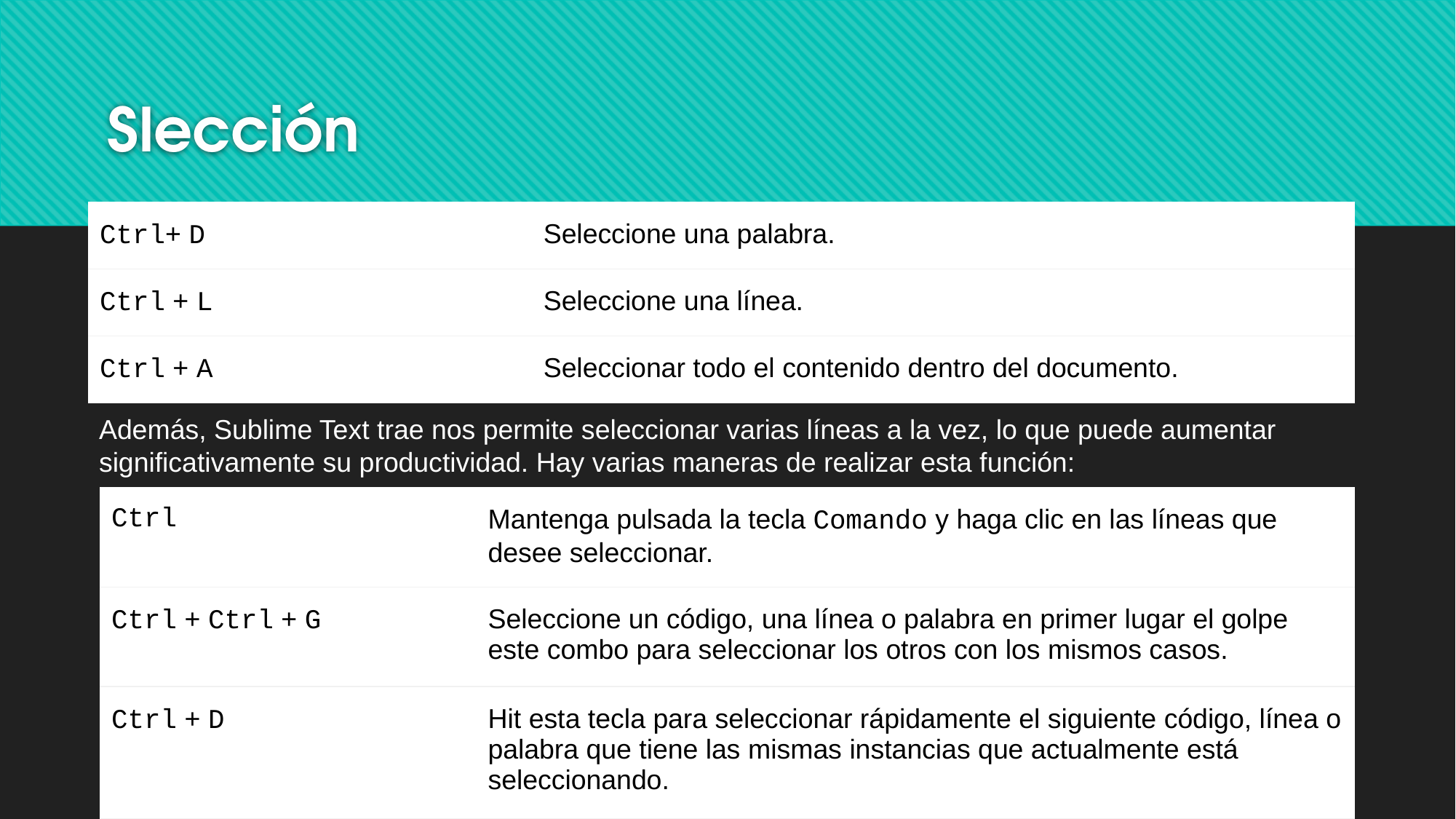

# Slección
| Ctrl+ D | Seleccione una palabra. |
| --- | --- |
| Ctrl + L | Seleccione una línea. |
| Ctrl + A | Seleccionar todo el contenido dentro del documento. |
Además, Sublime Text trae nos permite seleccionar varias líneas a la vez, lo que puede aumentar significativamente su productividad. Hay varias maneras de realizar esta función:
| Ctrl | Mantenga pulsada la tecla Comando y haga clic en las líneas que desee seleccionar. |
| --- | --- |
| Ctrl + Ctrl + G | Seleccione un código, una línea o palabra en primer lugar el golpe este combo para seleccionar los otros con los mismos casos. |
| Ctrl + D | Hit esta tecla para seleccionar rápidamente el siguiente código, línea o palabra que tiene las mismas instancias que actualmente está seleccionando. |